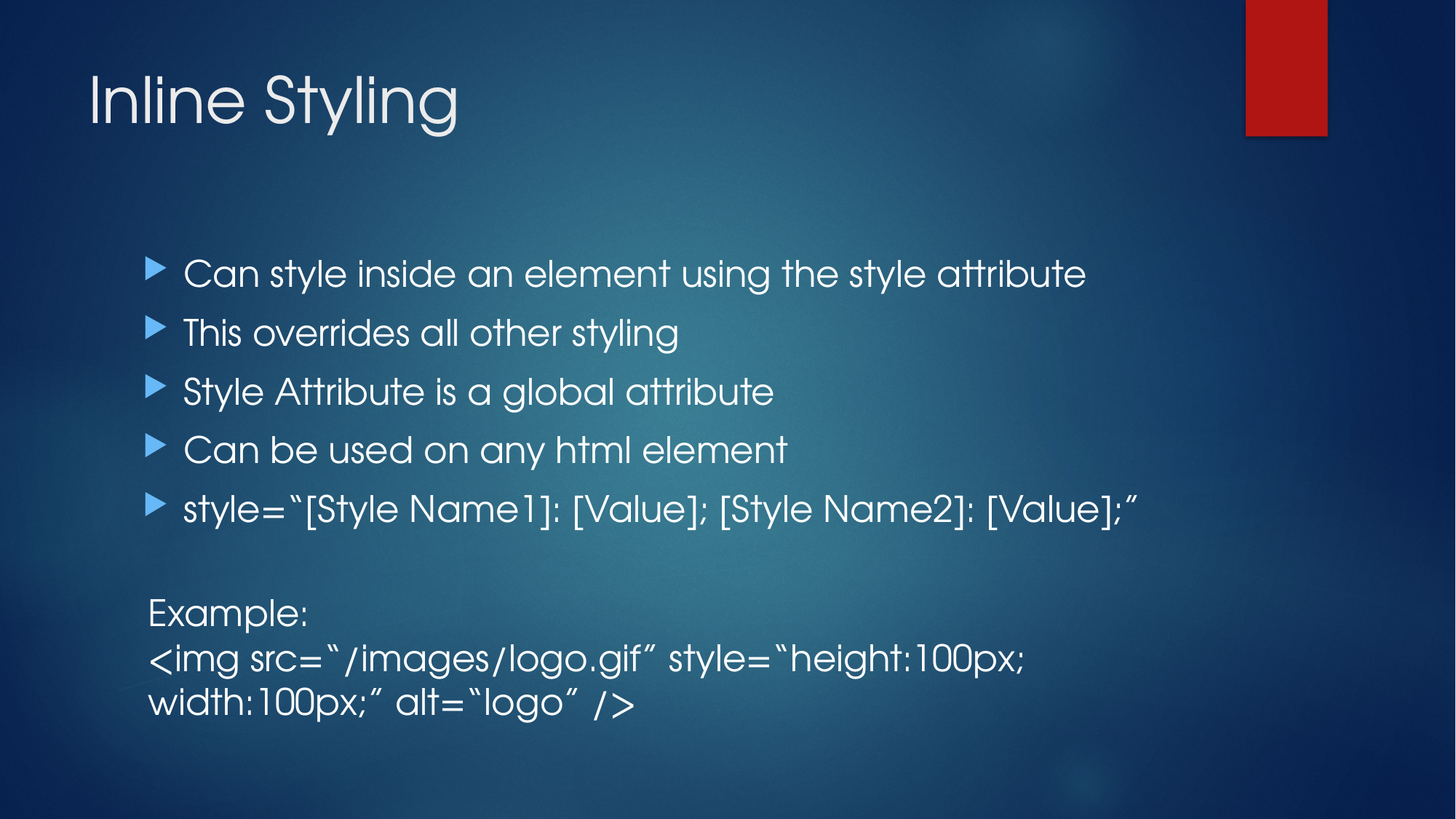

# Inline Styling
Can style inside an element using the style attribute
This overrides all other styling
Style Attribute is a global attribute
Can be used on any html element
style=“[Style Name1]: [Value]; [Style Name2]: [Value];”

Example:
<img src=“/images/logo.gif” style=“height:100px; width:100px;” alt=“logo” />